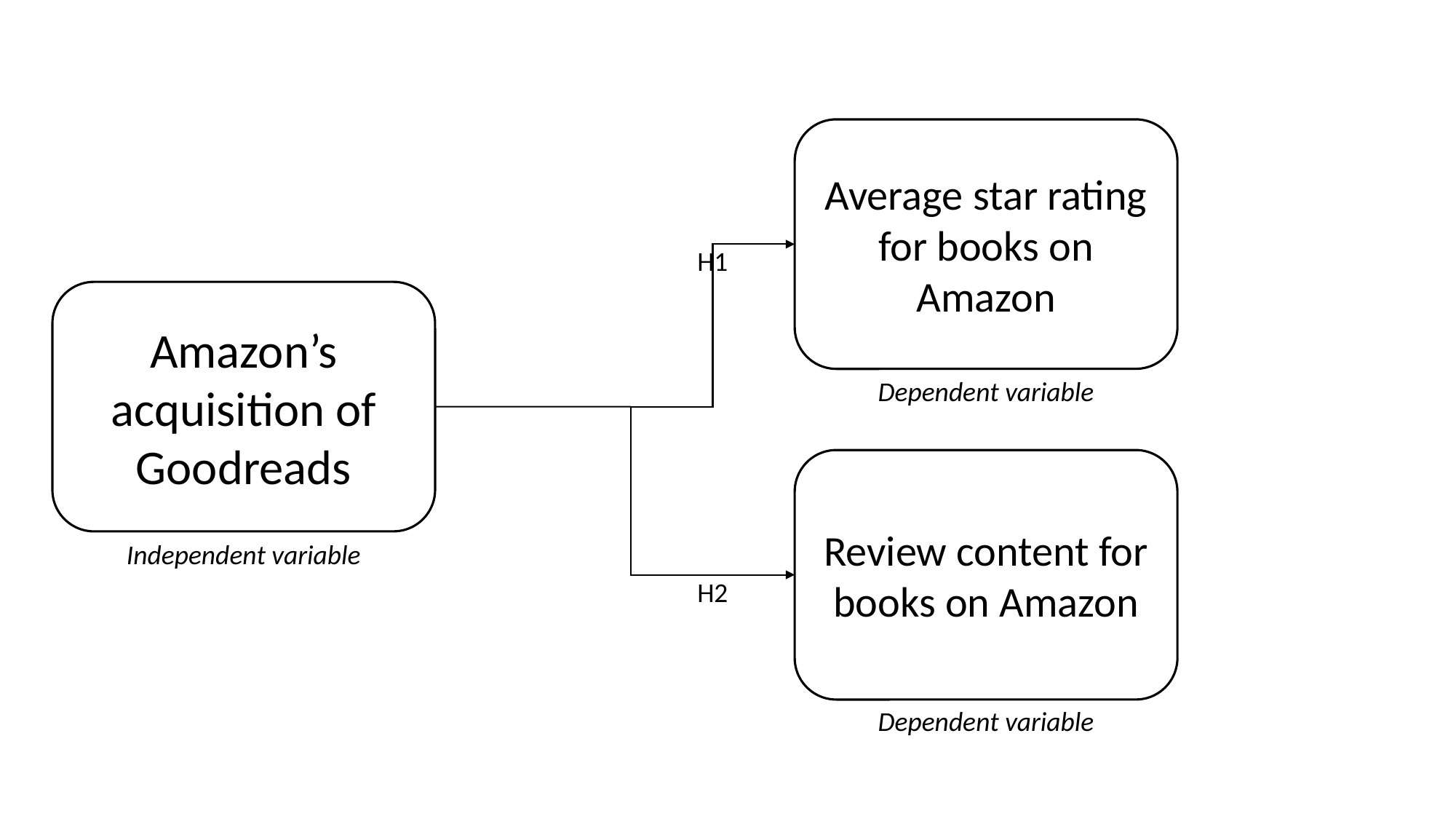

Average star rating for books on Amazon
H1
Amazon’s acquisition of Goodreads
Dependent variable
Review content for books on Amazon
Independent variable
H2
Dependent variable